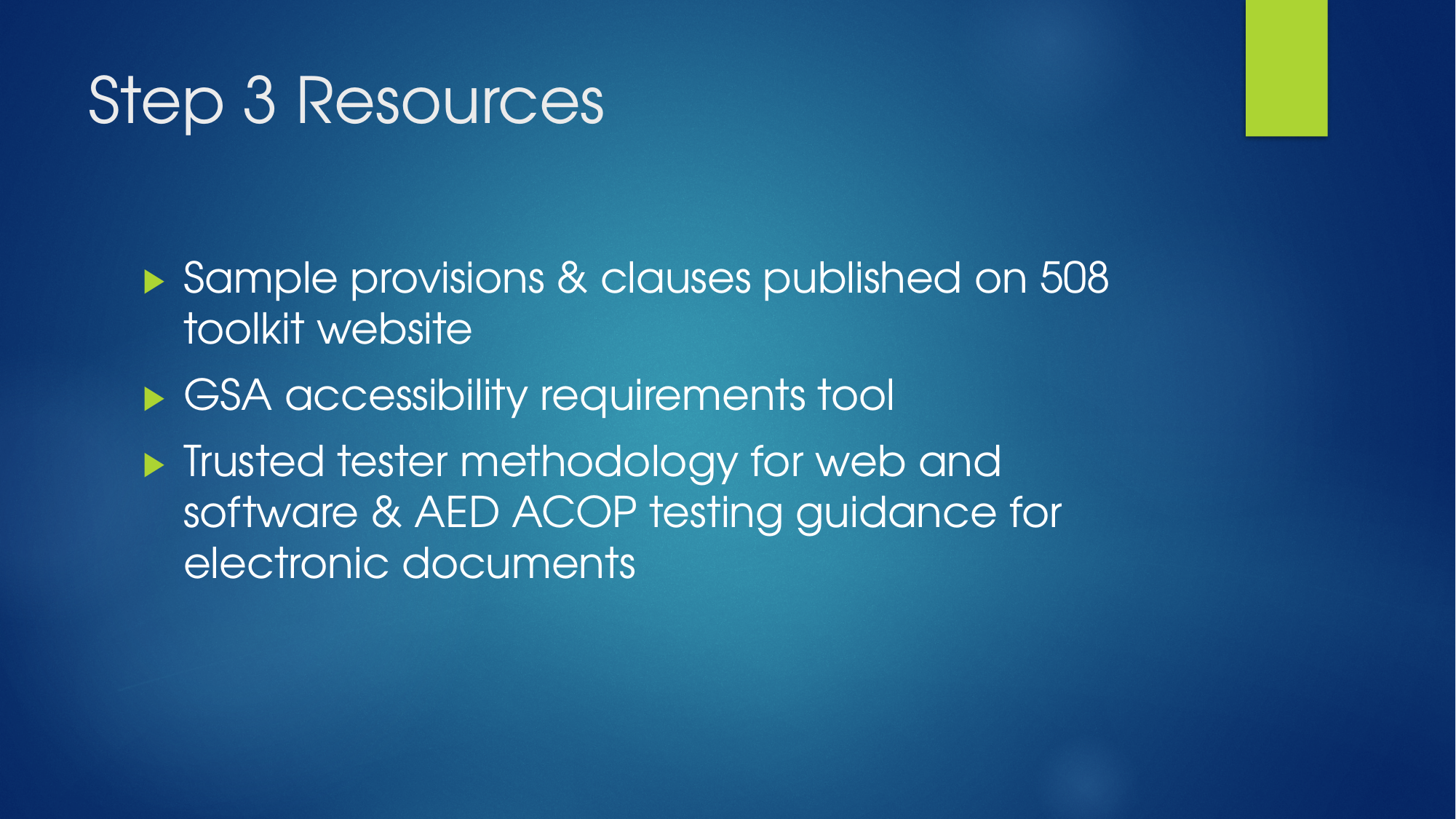

# Step 3 Resources
Sample provisions & clauses published on 508 toolkit website
GSA accessibility requirements tool
Trusted tester methodology for web and software & AED ACOP testing guidance for electronic documents